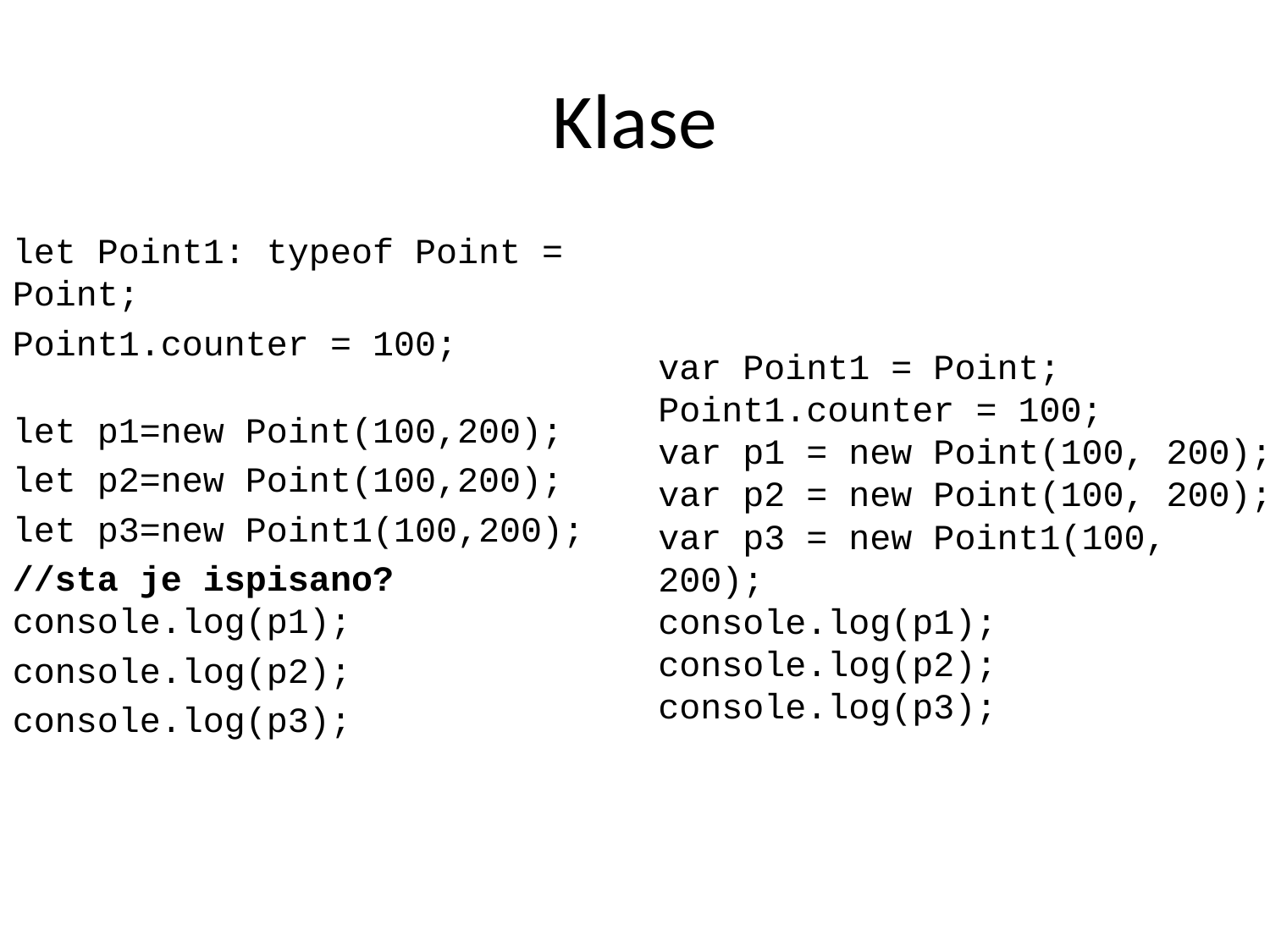

Klase
let Point1: typeof Point = Point;
Point1.counter = 100;
let p1=new Point(100,200);
let p2=new Point(100,200);
let p3=new Point1(100,200);
//sta je ispisano?
console.log(p1);
console.log(p2);
console.log(p3);

var Point1 = Point;
Point1.counter = 100;
var p1 = new Point(100, 200);
var p2 = new Point(100, 200);
var p3 = new Point1(100, 200);
console.log(p1);
console.log(p2);
console.log(p3);